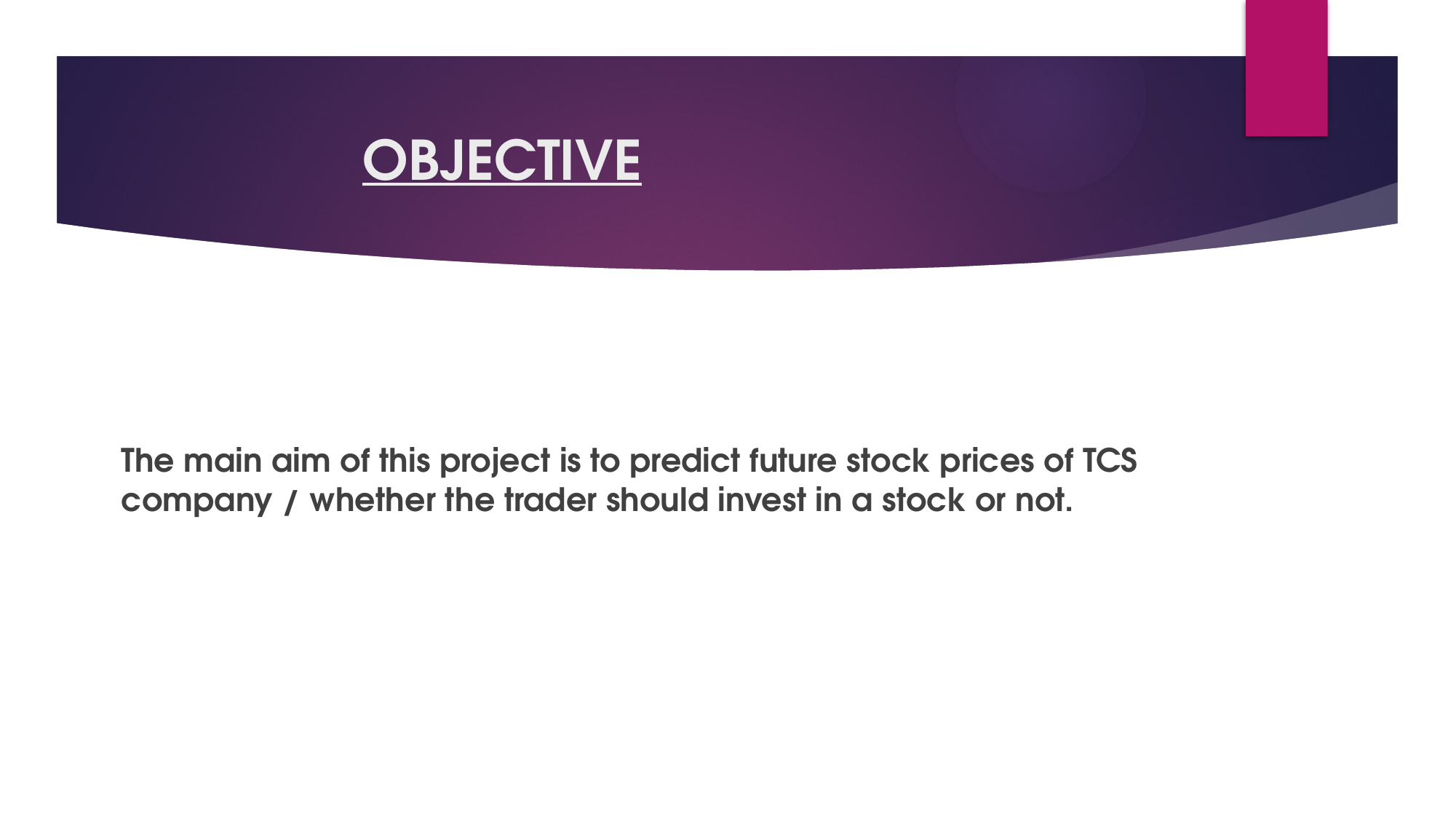

# OBJECTIVE

The main aim of this project is to predict future stock prices of TCS company / whether the trader should invest in a stock or not.